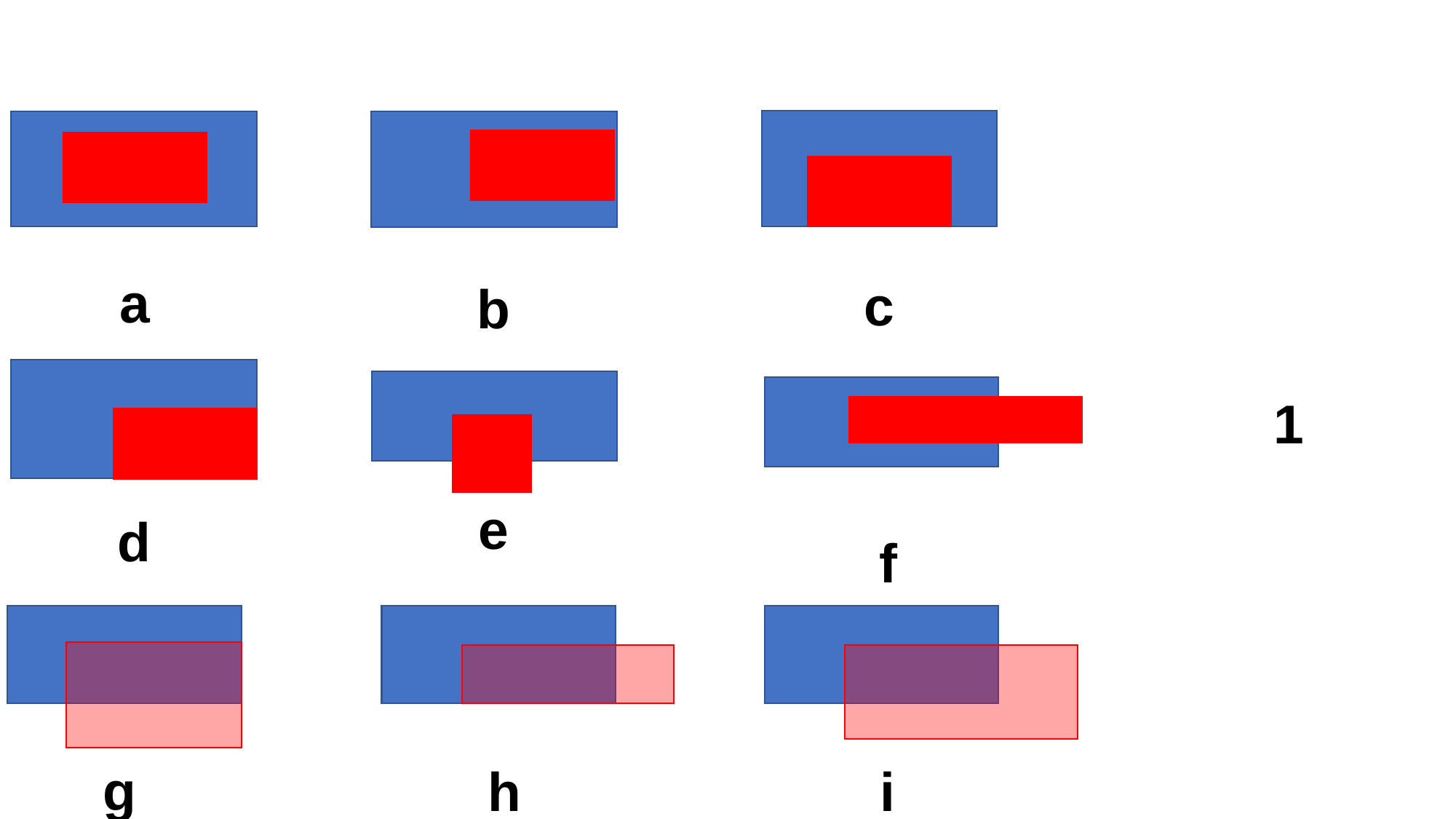

a
c
b

1

e
d
f

g
h
i